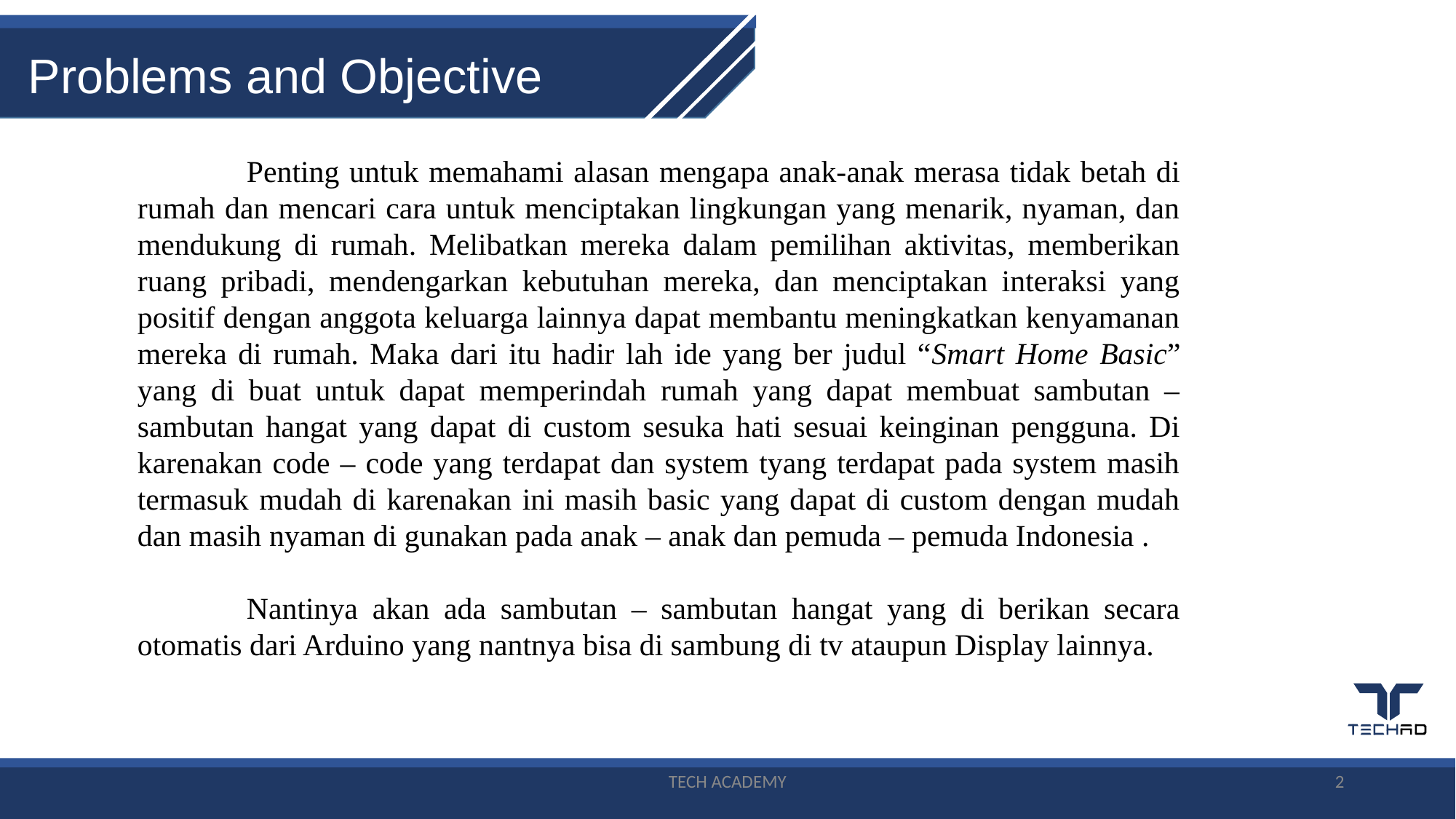

Problems and Objective
	Penting untuk memahami alasan mengapa anak-anak merasa tidak betah di rumah dan mencari cara untuk menciptakan lingkungan yang menarik, nyaman, dan mendukung di rumah. Melibatkan mereka dalam pemilihan aktivitas, memberikan ruang pribadi, mendengarkan kebutuhan mereka, dan menciptakan interaksi yang positif dengan anggota keluarga lainnya dapat membantu meningkatkan kenyamanan mereka di rumah. Maka dari itu hadir lah ide yang ber judul “Smart Home Basic” yang di buat untuk dapat memperindah rumah yang dapat membuat sambutan – sambutan hangat yang dapat di custom sesuka hati sesuai keinginan pengguna. Di karenakan code – code yang terdapat dan system tyang terdapat pada system masih termasuk mudah di karenakan ini masih basic yang dapat di custom dengan mudah dan masih nyaman di gunakan pada anak – anak dan pemuda – pemuda Indonesia .

	Nantinya akan ada sambutan – sambutan hangat yang di berikan secara otomatis dari Arduino yang nantnya bisa di sambung di tv ataupun Display lainnya.
TECH ACADEMY
2